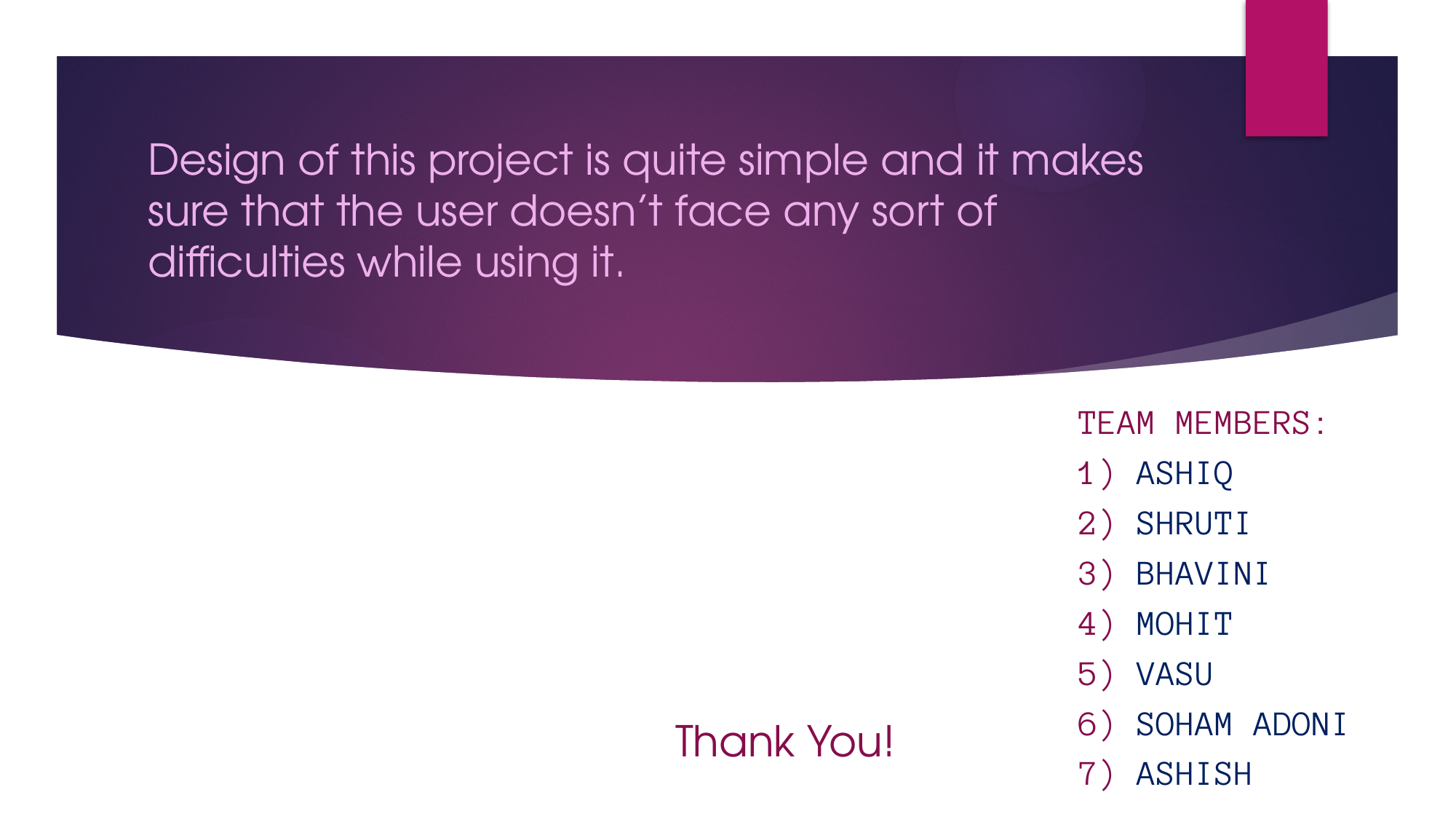

# Design of this project is quite simple and it makes sure that the user doesn’t face any sort of difficulties while using it.

TEAM MEMBERS:
1) ASHIQ
2) SHRUTI
3) BHAVINI
4) MOHIT
5) VASU
6) SOHAM ADONI
7) ASHISH
                                            Thank You!